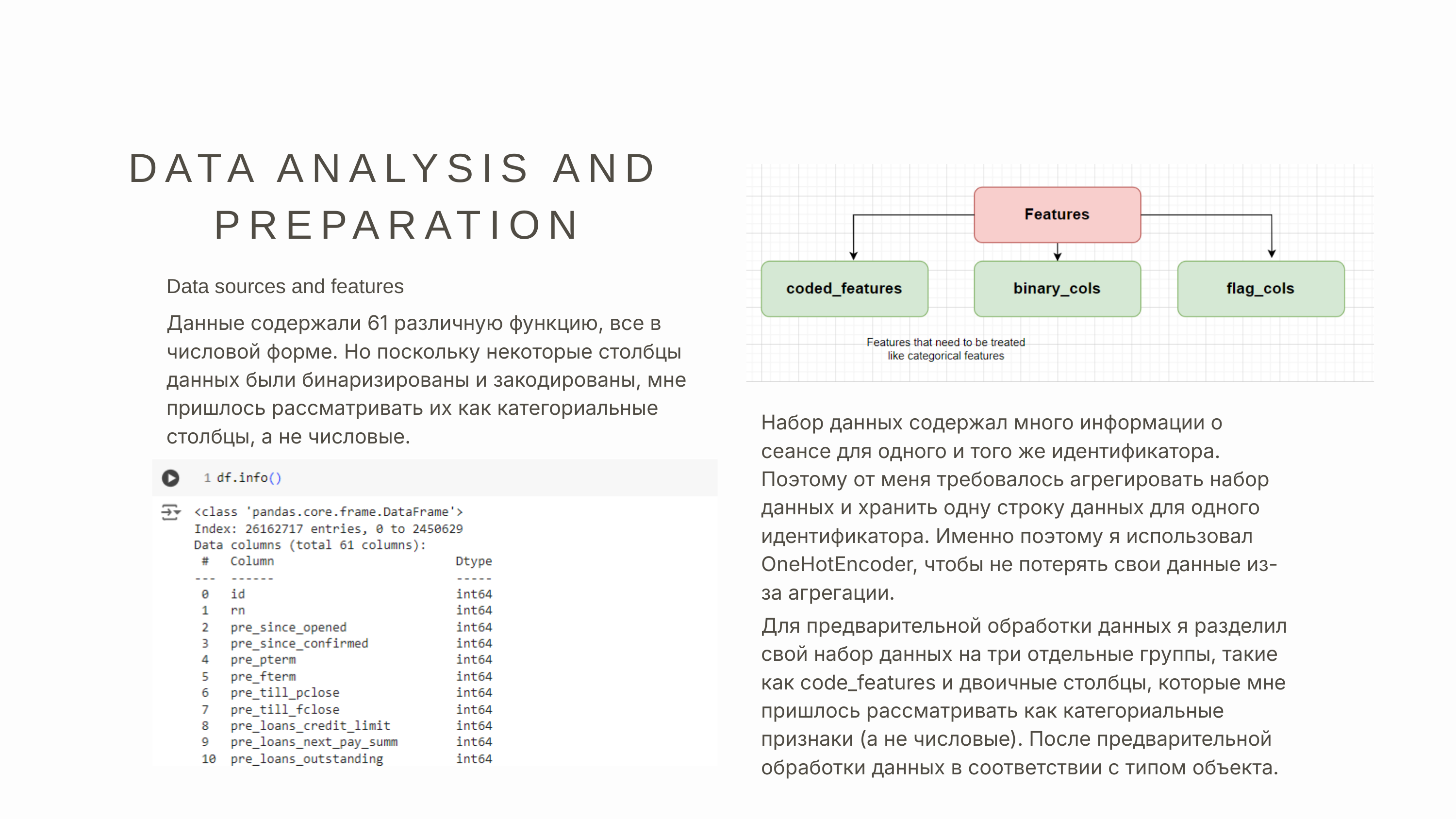

DATA ANALYSIS AND PREPARATION

Data sources and features
Данные содержали 61 различную функцию, все в числовой форме. Но поскольку некоторые столбцы данных были бинаризированы и закодированы, мне пришлось рассматривать их как категориальные столбцы, а не числовые.
Набор данных содержал много информации о сеансе для одного и того же идентификатора. Поэтому от меня требовалось агрегировать набор данных и хранить одну строку данных для одного идентификатора. Именно поэтому я использовал OneHotEncoder, чтобы не потерять свои данные из-за агрегации.

Для предварительной обработки данных я разделил свой набор данных на три отдельные группы, такие как code_features и двоичные столбцы, которые мне пришлось рассматривать как категориальные признаки (а не числовые). После предварительной обработки данных в соответствии с типом объекта.